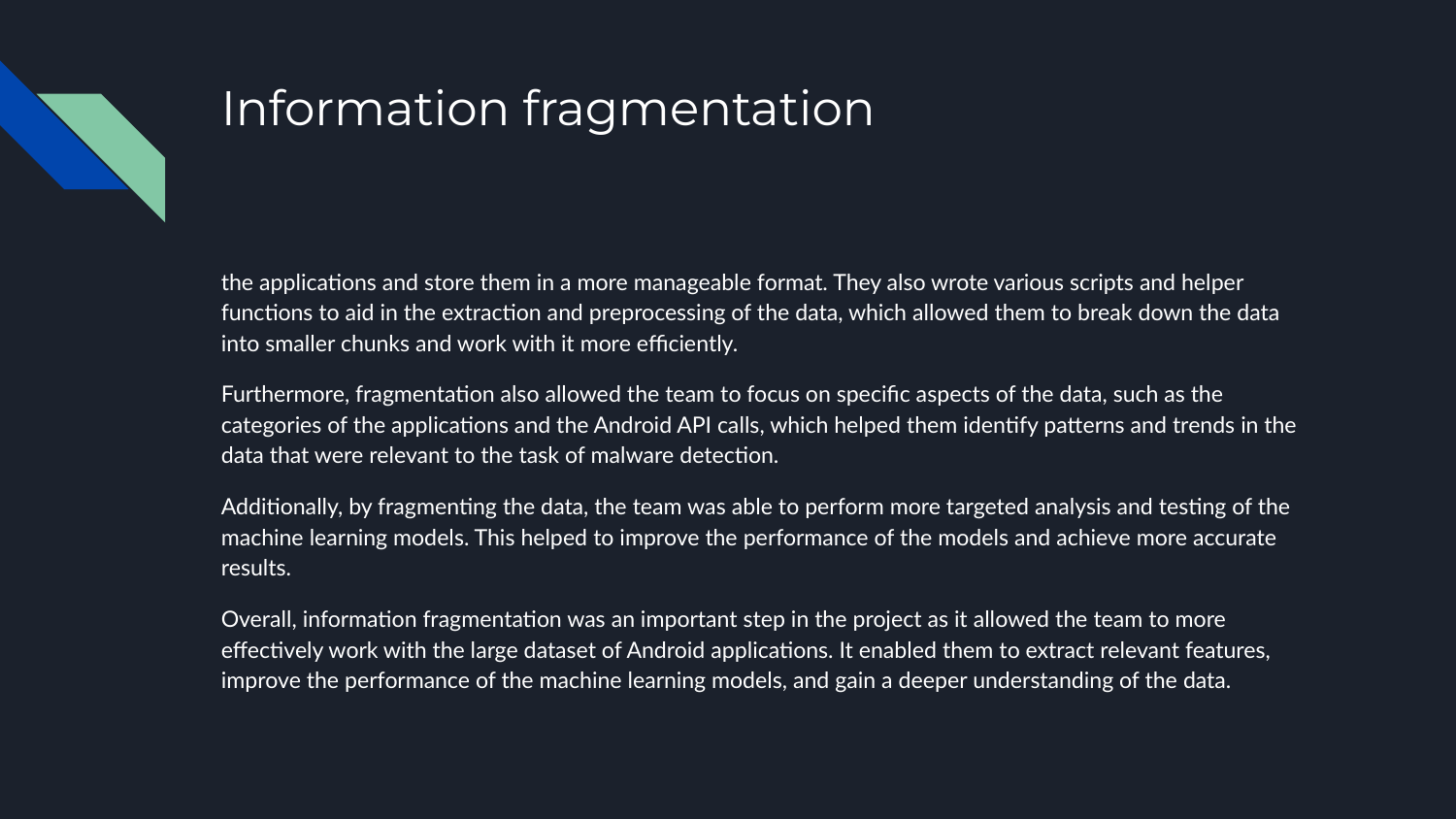

# Information fragmentation

the applications and store them in a more manageable format. They also wrote various scripts and helper functions to aid in the extraction and preprocessing of the data, which allowed them to break down the data into smaller chunks and work with it more efficiently.
Furthermore, fragmentation also allowed the team to focus on specific aspects of the data, such as the categories of the applications and the Android API calls, which helped them identify patterns and trends in the data that were relevant to the task of malware detection.
Additionally, by fragmenting the data, the team was able to perform more targeted analysis and testing of the machine learning models. This helped to improve the performance of the models and achieve more accurate results.
Overall, information fragmentation was an important step in the project as it allowed the team to more effectively work with the large dataset of Android applications. It enabled them to extract relevant features, improve the performance of the machine learning models, and gain a deeper understanding of the data.